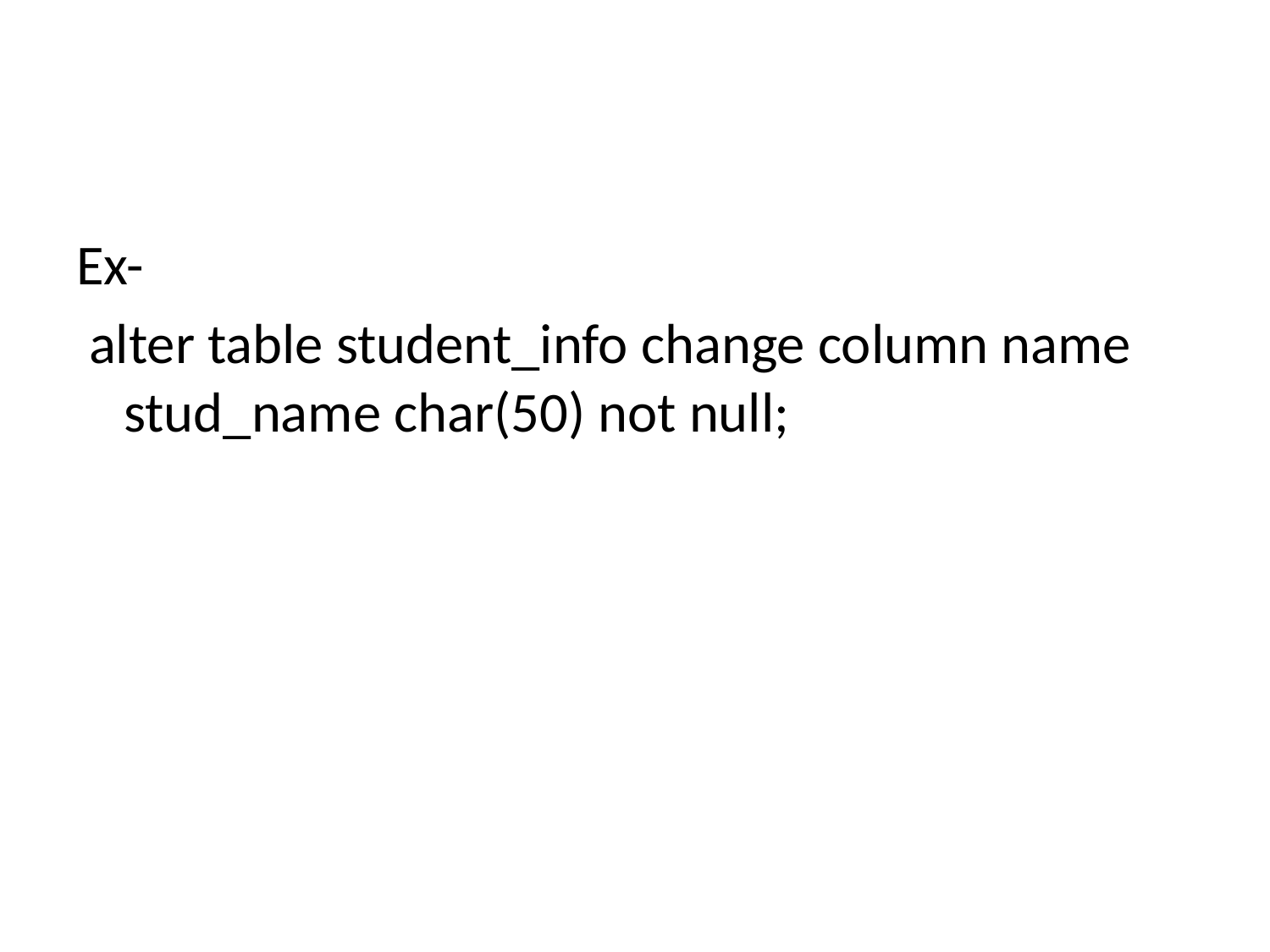

#
Ex-
 alter table student_info change column name stud_name char(50) not null;